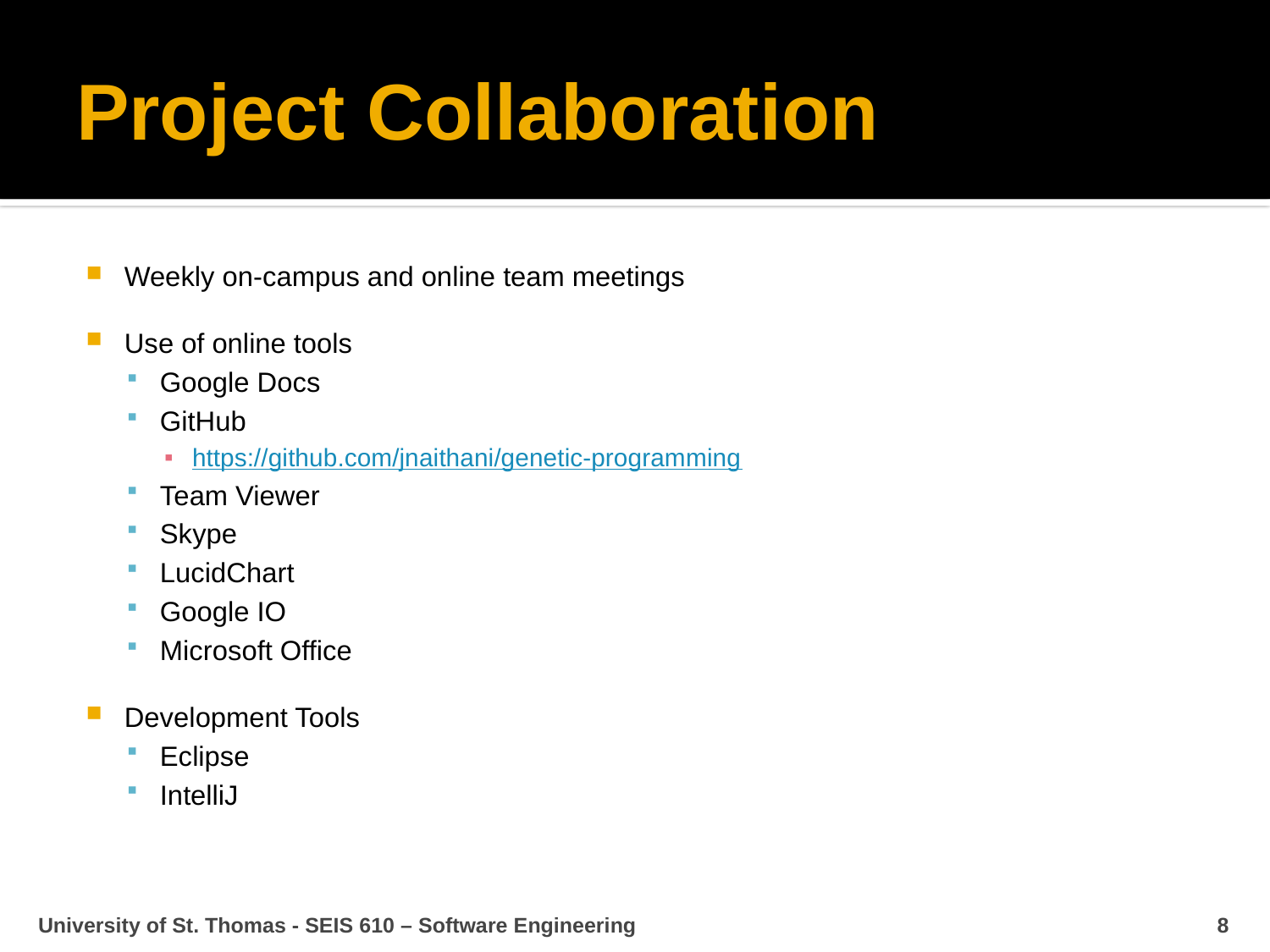

# Project Collaboration
Weekly on-campus and online team meetings

Use of online tools
Google Docs
GitHub
https://github.com/jnaithani/genetic-programming
Team Viewer
Skype
LucidChart
Google IO
Microsoft Office

Development Tools
Eclipse
IntelliJ

University of St. Thomas - SEIS 610 – Software Engineering
8